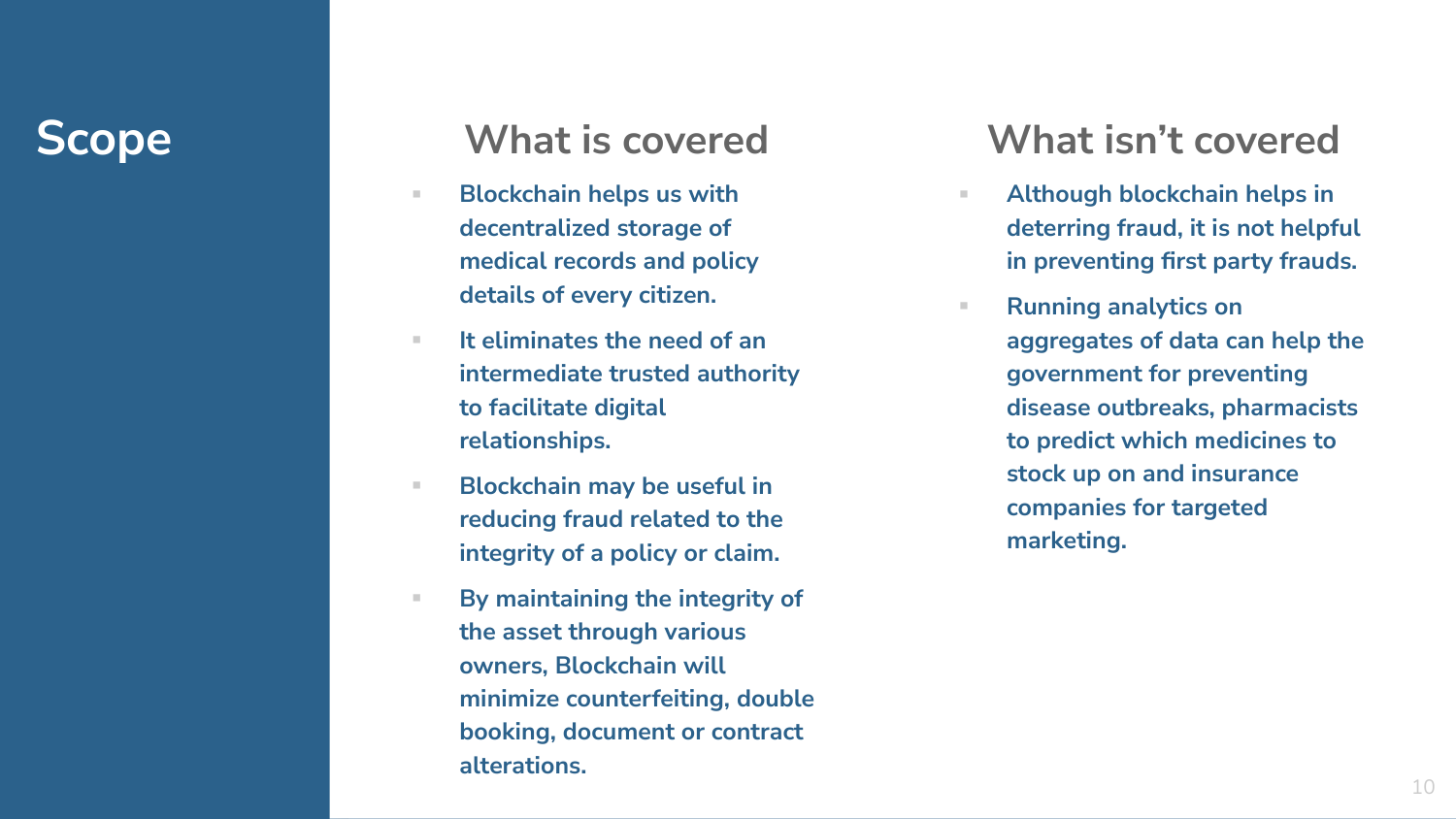

# Scope
What is covered
Blockchain helps us with decentralized storage of medical records and policy details of every citizen.
It eliminates the need of an intermediate trusted authority to facilitate digital relationships.
Blockchain may be useful in reducing fraud related to the integrity of a policy or claim.
By maintaining the integrity of the asset through various owners, Blockchain will minimize counterfeiting, double booking, document or contract alterations.

What isn’t covered
Although blockchain helps in deterring fraud, it is not helpful in preventing first party frauds.
Running analytics on aggregates of data can help the government for preventing disease outbreaks, pharmacists to predict which medicines to stock up on and insurance companies for targeted marketing.

10